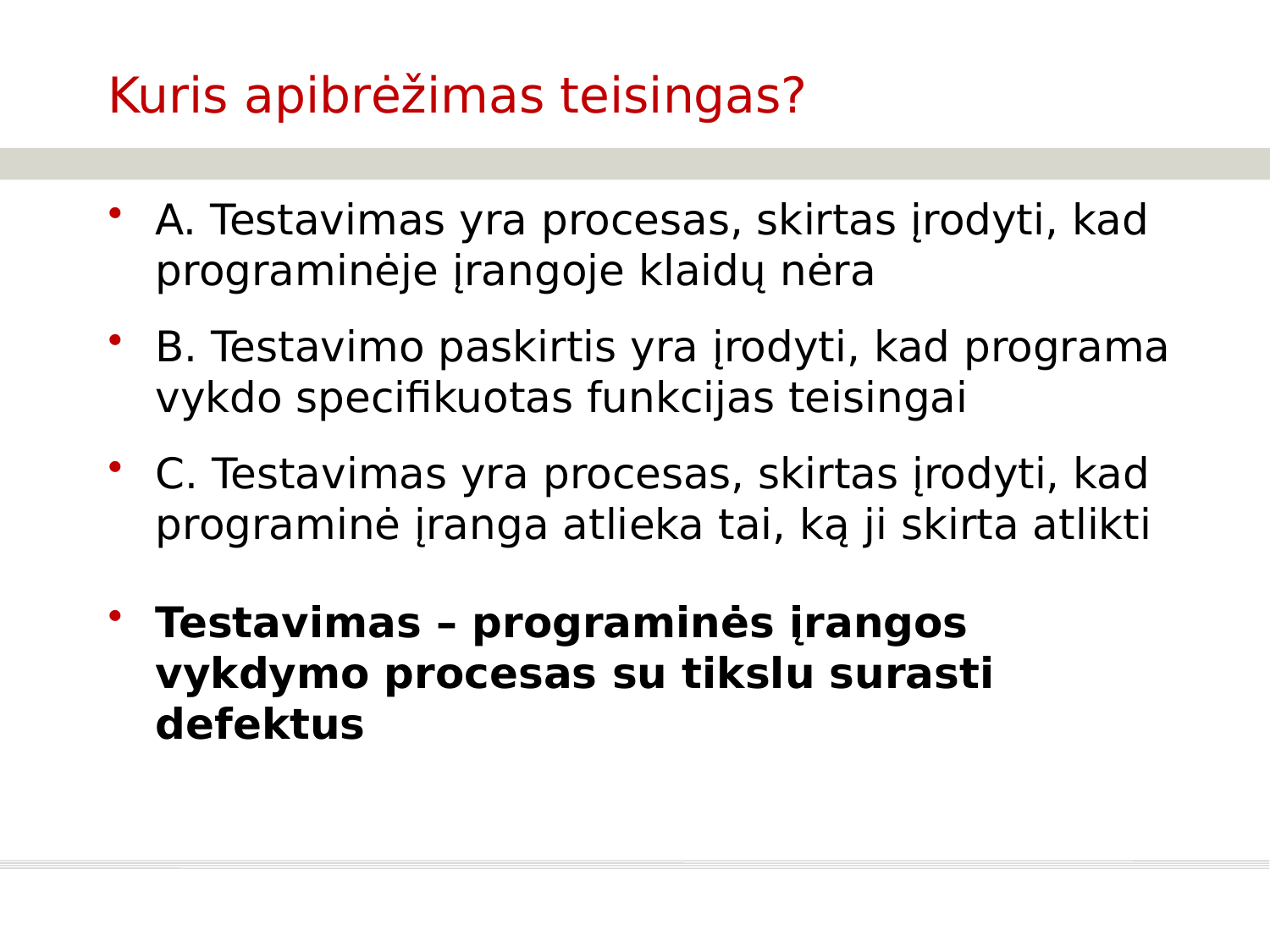

# Kuris apibrėžimas teisingas?
A. Testavimas yra procesas, skirtas įrodyti, kad programinėje įrangoje klaidų nėra
B. Testavimo paskirtis yra įrodyti, kad programa vykdo specifikuotas funkcijas teisingai
C. Testavimas yra procesas, skirtas įrodyti, kad programinė įranga atlieka tai, ką ji skirta atlikti

Testavimas – programinės įrangos vykdymo procesas su tikslu surasti defektus